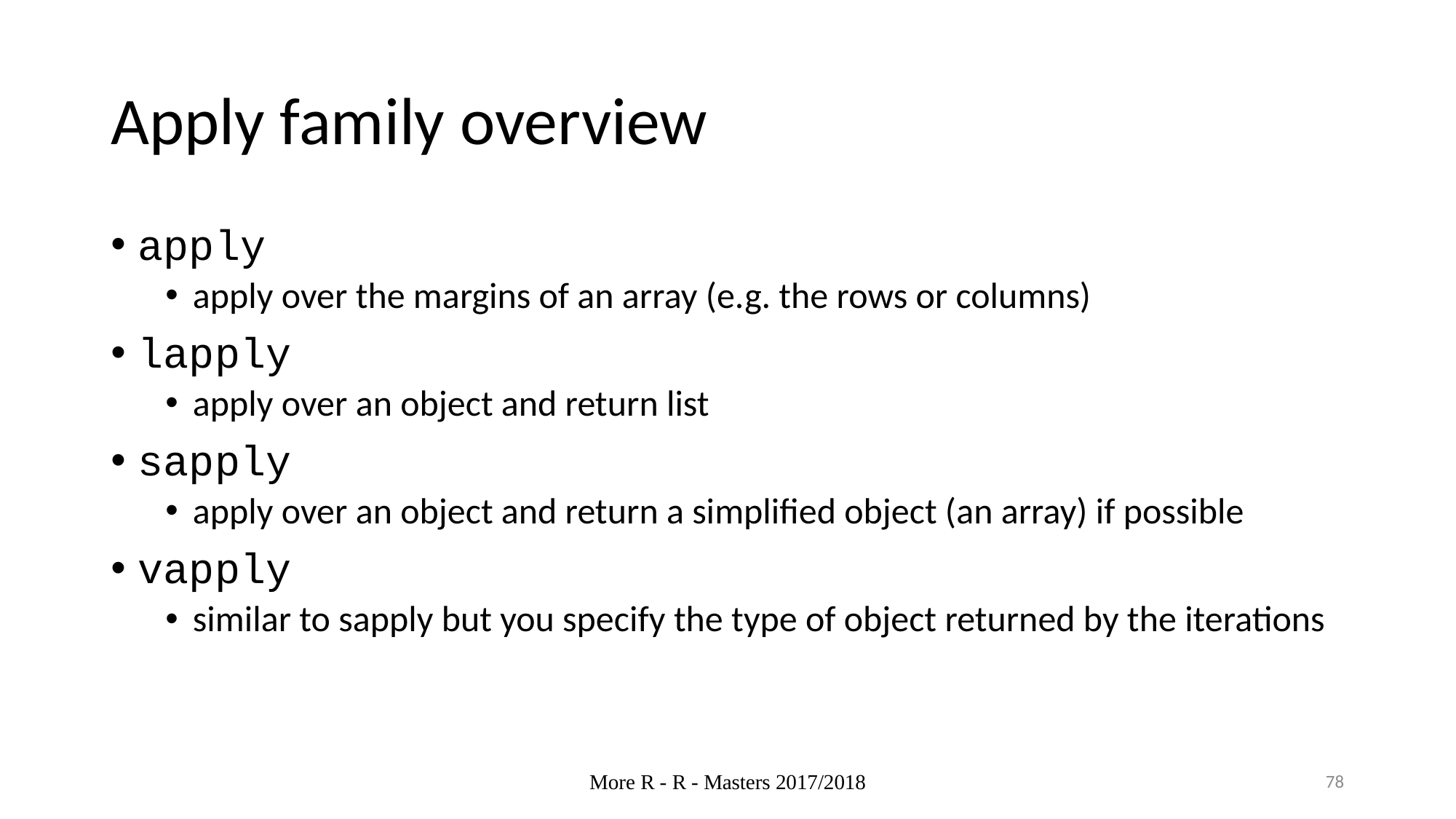

# Apply family overview
apply
apply over the margins of an array (e.g. the rows or columns)
lapply
apply over an object and return list
sapply
apply over an object and return a simplified object (an array) if possible
vapply
similar to sapply but you specify the type of object returned by the iterations

More R - R - Masters 2017/2018
78